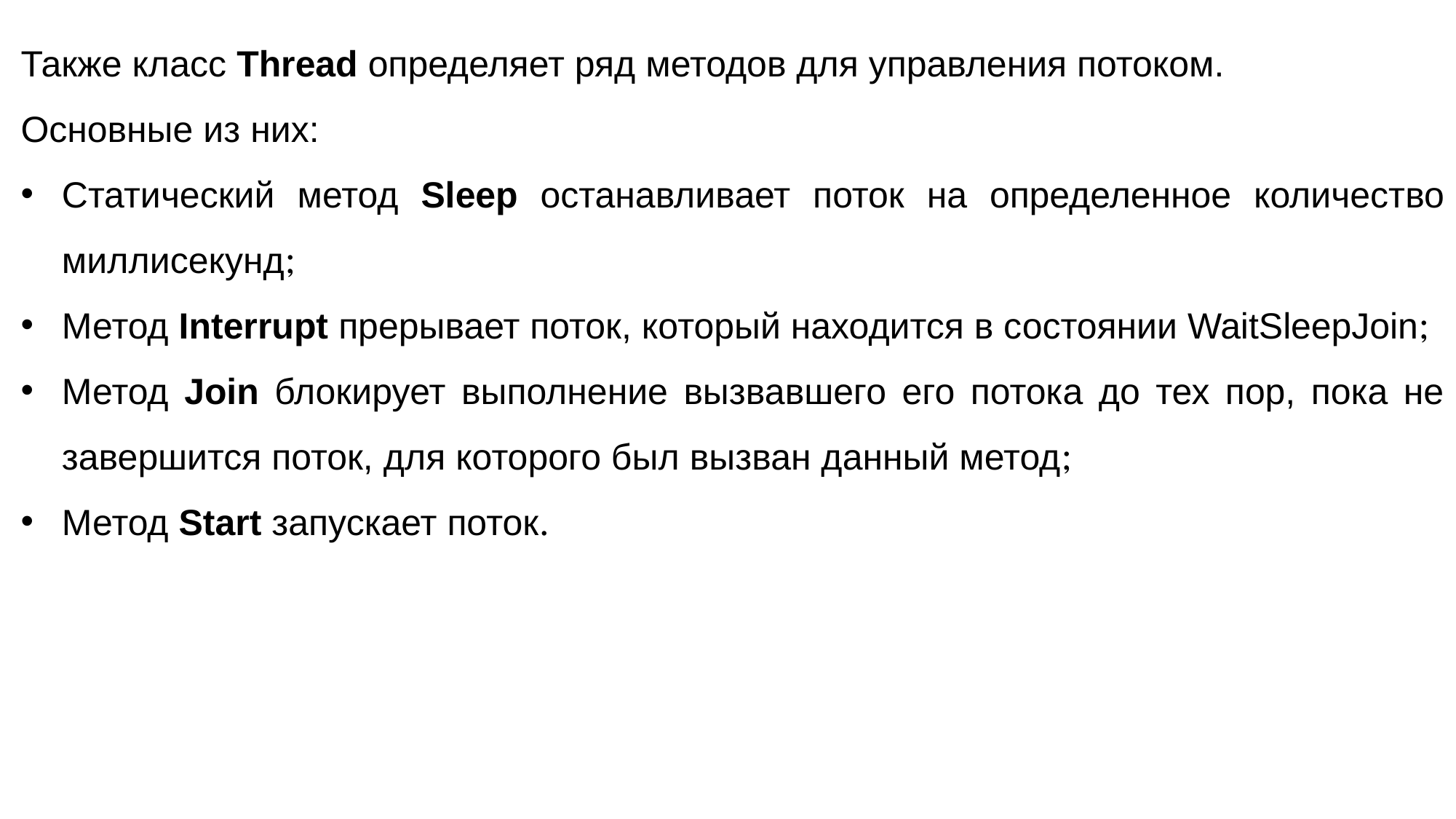

Также класс Thread определяет ряд методов для управления потоком.
Основные из них:
Статический метод Sleep останавливает поток на определенное количество миллисекунд;
Метод Interrupt прерывает поток, который находится в состоянии WaitSleepJoin;
Метод Join блокирует выполнение вызвавшего его потока до тех пор, пока не завершится поток, для которого был вызван данный метод;
Метод Start запускает поток.